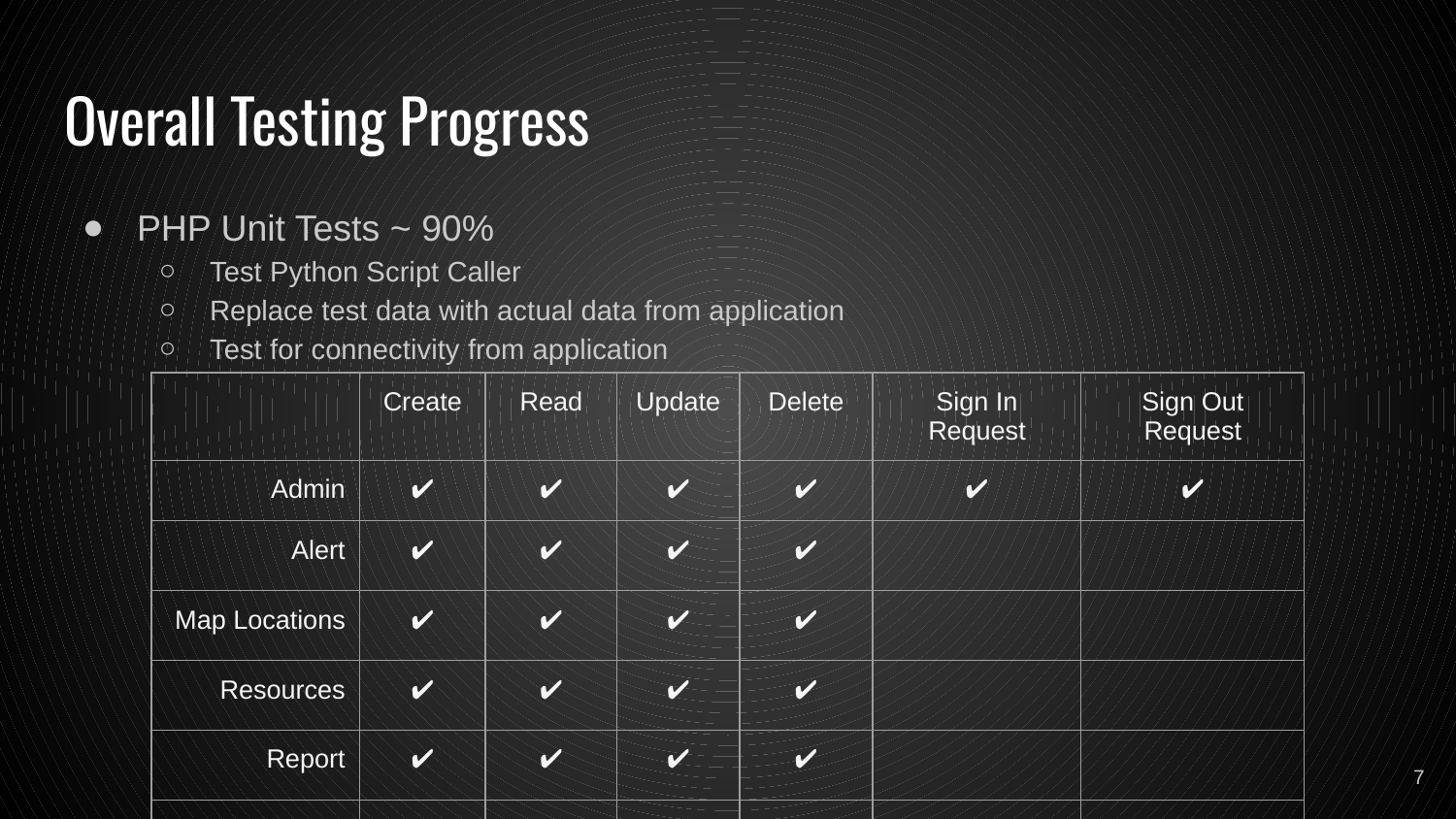

# Overall Testing Progress
PHP Unit Tests ~ 90%
Test Python Script Caller
Replace test data with actual data from application
Test for connectivity from application

|  | Create | Read | Update | Delete | Sign In Request | Sign Out Request |
| --- | --- | --- | --- | --- | --- | --- |
| Admin | ✔ | ✔ | ✔ | ✔ | ✔ | ✔ |
| Alert | ✔ | ✔ | ✔ | ✔ |  |  |
| Map Locations | ✔ | ✔ | ✔ | ✔ |  |  |
| Resources | ✔ | ✔ | ✔ | ✔ |  |  |
| Report | ✔ | ✔ | ✔ | ✔ |  |  |
| User | ✔ | ✔ | ✔ | ✔ | ✔ | ✔ |
7